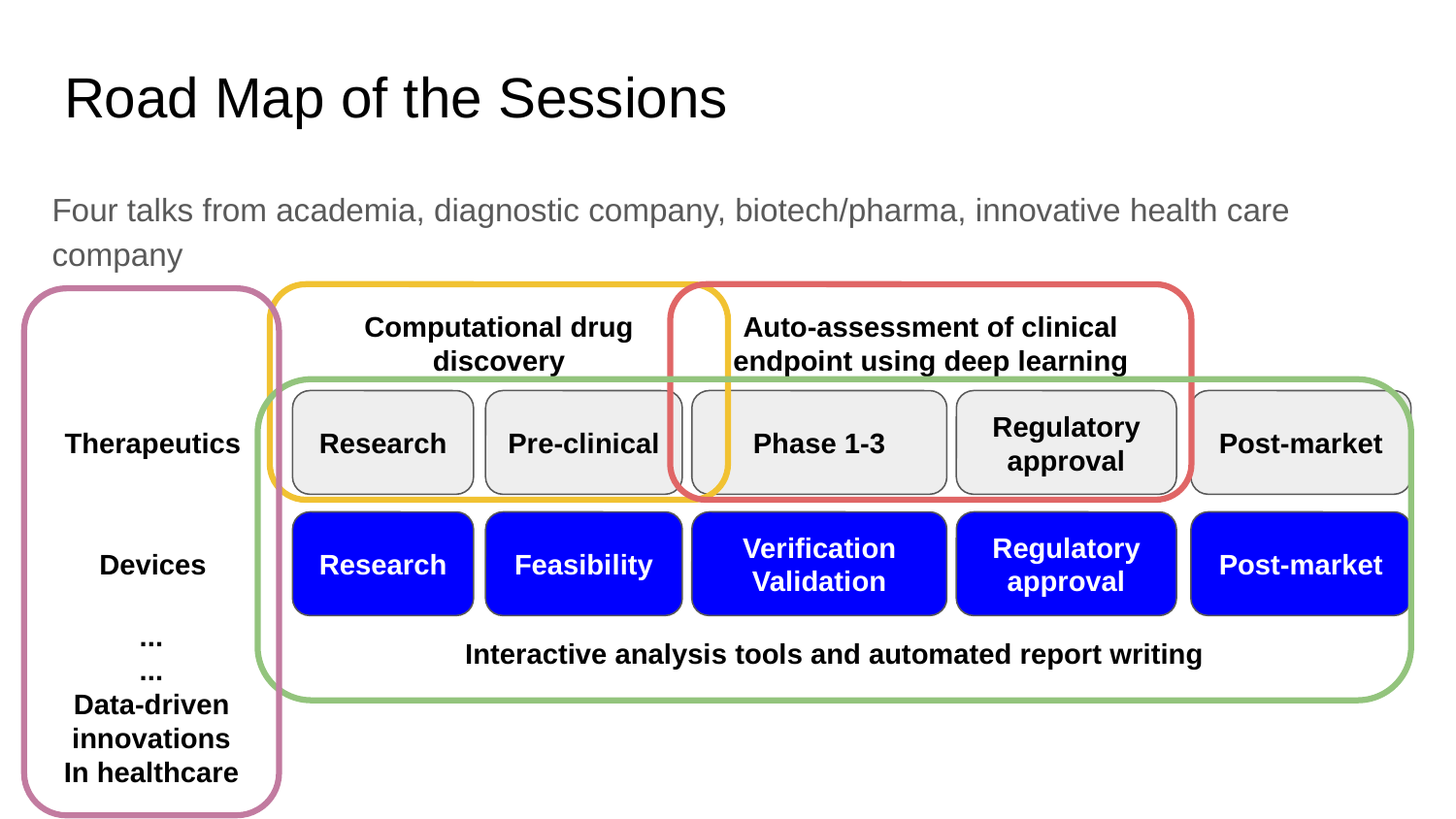

# Road Map of the Sessions
Four talks from academia, diagnostic company, biotech/pharma, innovative health care company
Computational drug discovery
Auto-assessment of clinical endpoint using deep learning

...
...
Data-driven innovations
In healthcare
Interactive analysis tools and automated report writing
Therapeutics
Research
Pre-clinical
Phase 1-3
Regulatory approval
Post-market
Devices
Research
Feasibility
Verification
Validation
Regulatory approval
Post-market